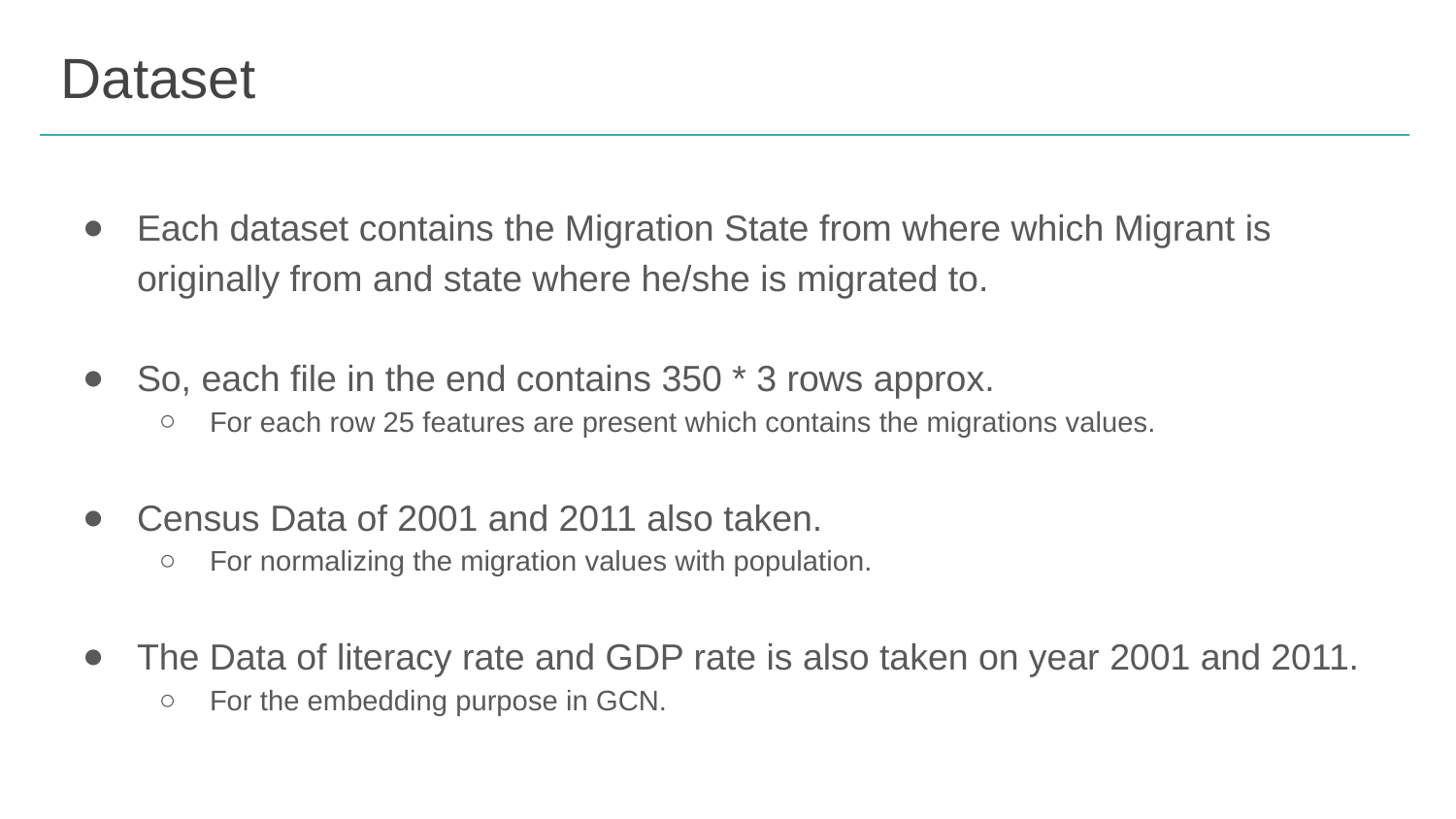

# Dataset
Each dataset contains the Migration State from where which Migrant is originally from and state where he/she is migrated to.

So, each file in the end contains 350 * 3 rows approx.
For each row 25 features are present which contains the migrations values.

Census Data of 2001 and 2011 also taken.
For normalizing the migration values with population.

The Data of literacy rate and GDP rate is also taken on year 2001 and 2011.
For the embedding purpose in GCN.